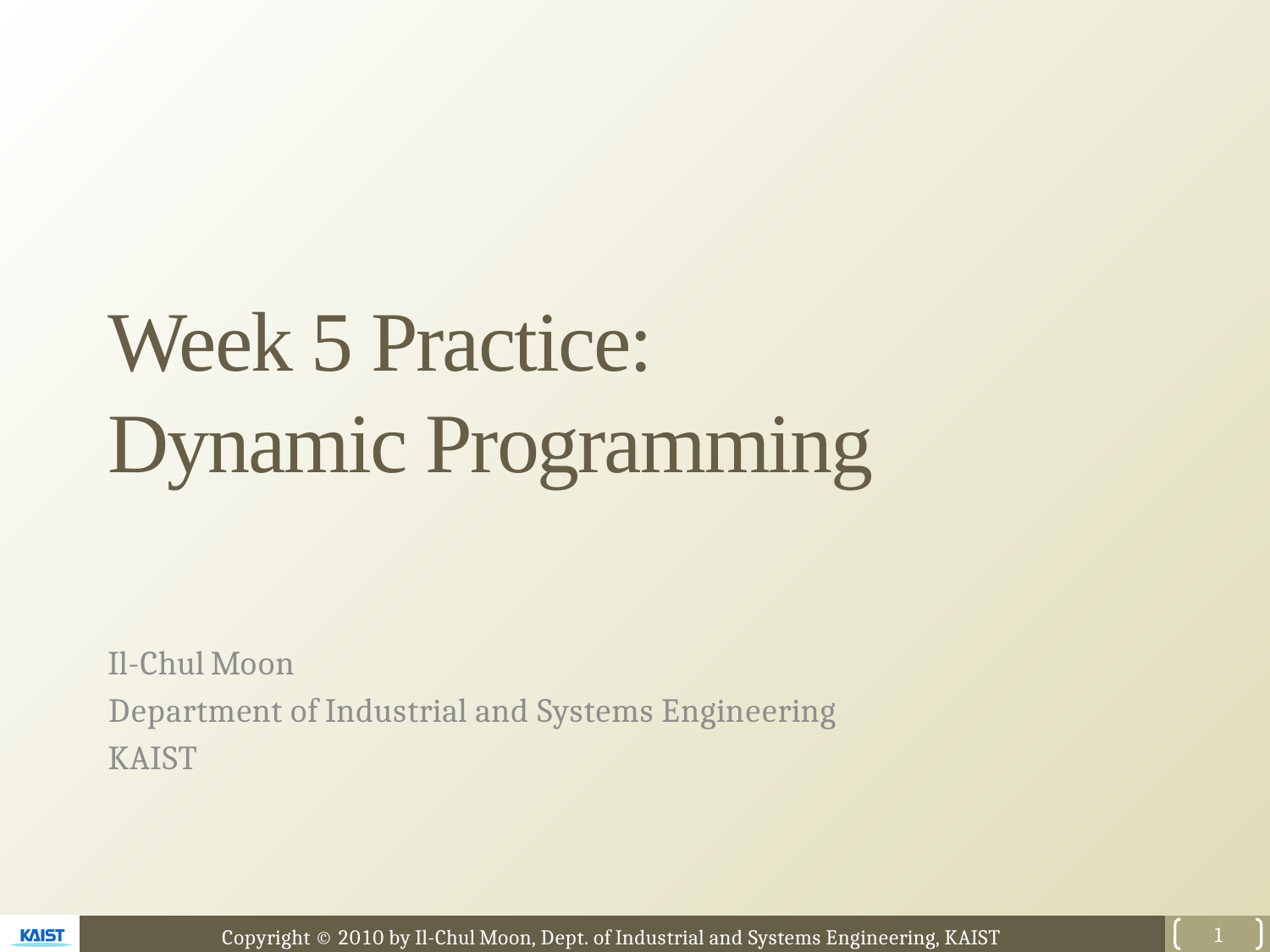

# Week 5 Practice: Dynamic Programming
Il-Chul Moon
Department of Industrial and Systems Engineering
KAIST
1